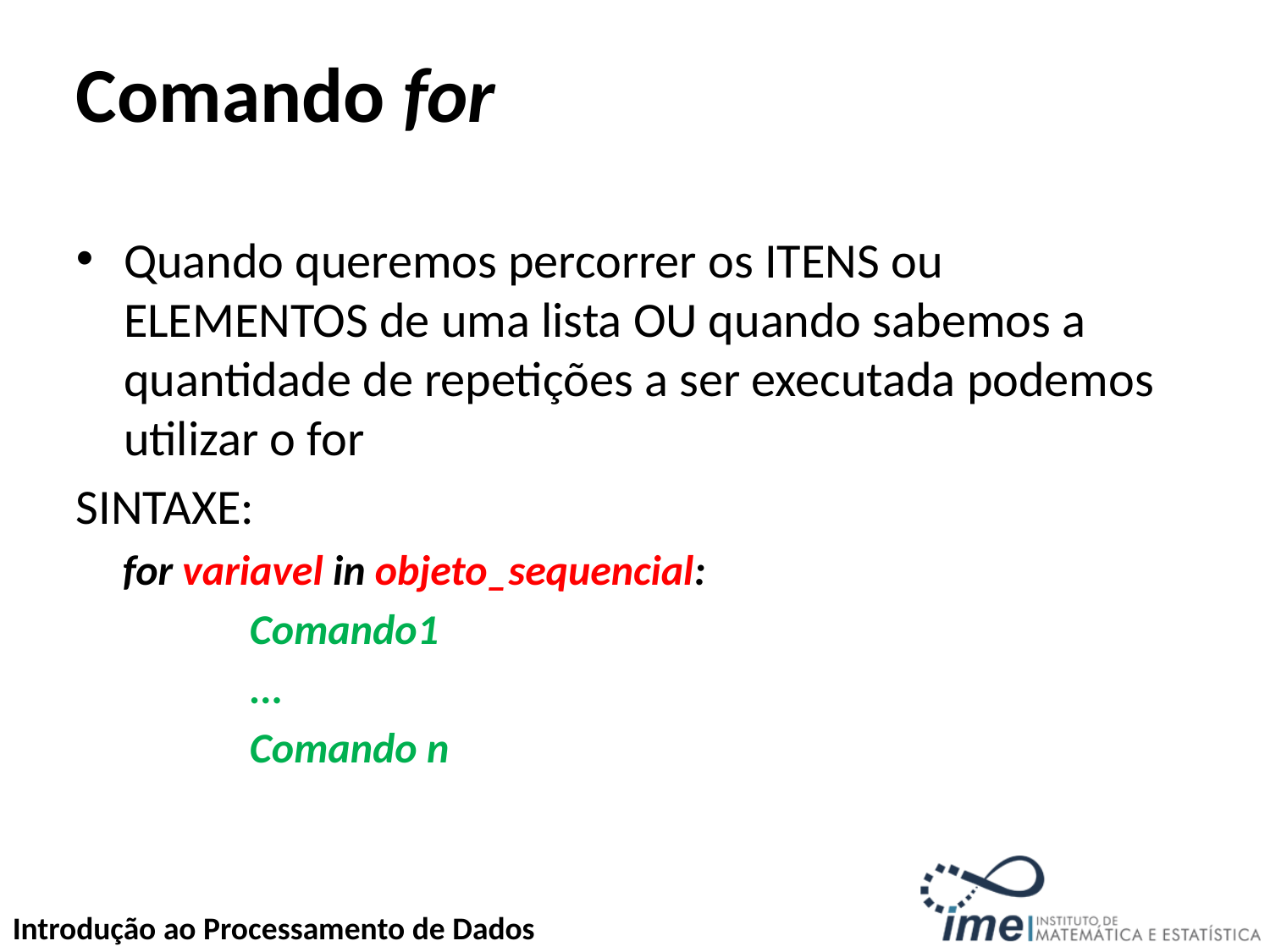

# Comando for
Quando queremos percorrer os ITENS ou ELEMENTOS de uma lista OU quando sabemos a quantidade de repetições a ser executada podemos utilizar o for
SINTAXE:
for variavel in objeto_sequencial:
	Comando1
	...
	Comando n